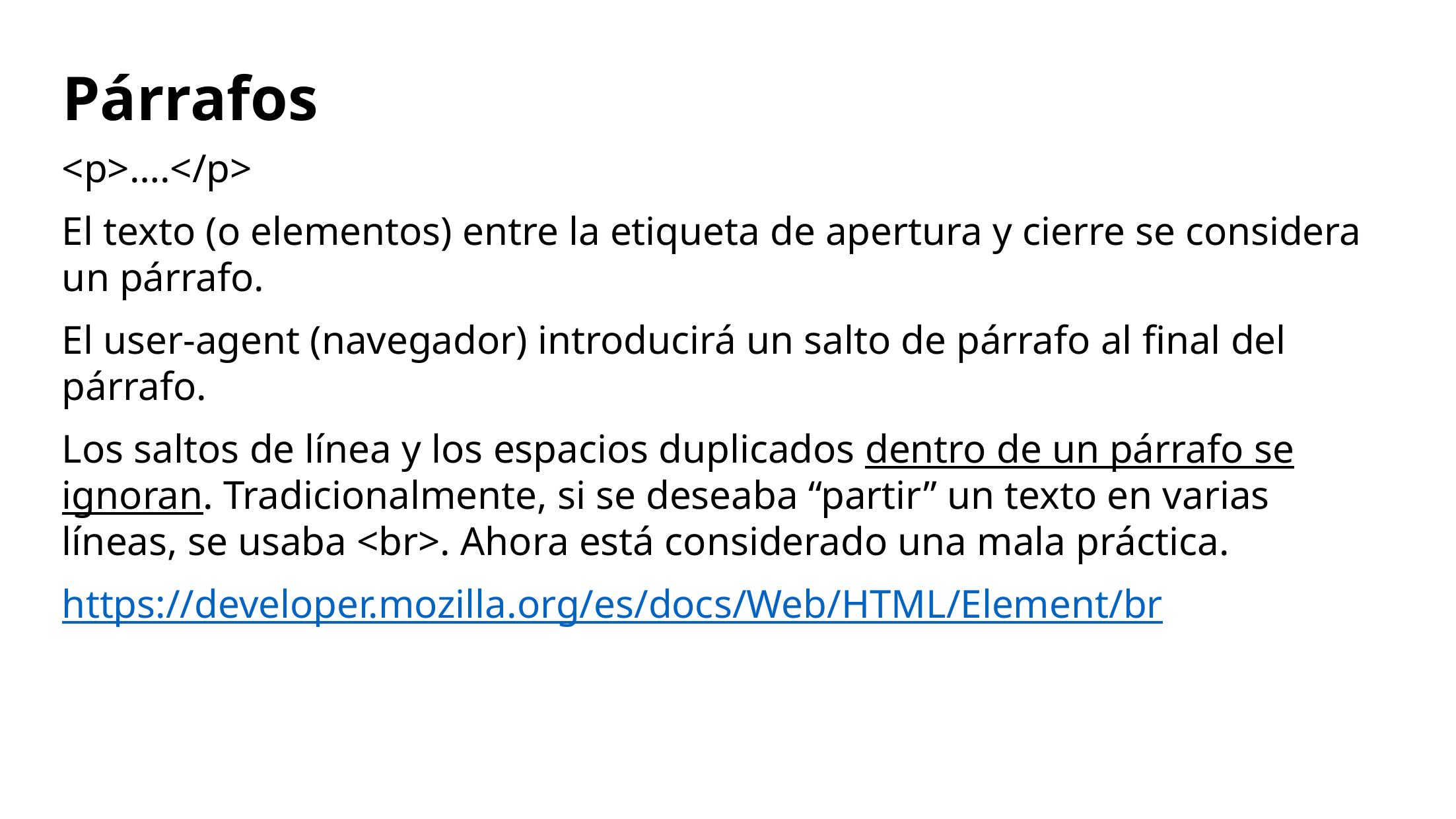

Párrafos
<p>….</p>
El texto (o elementos) entre la etiqueta de apertura y cierre se considera un párrafo.
El user-agent (navegador) introducirá un salto de párrafo al final del párrafo.
Los saltos de línea y los espacios duplicados dentro de un párrafo se ignoran. Tradicionalmente, si se deseaba “partir” un texto en varias líneas, se usaba <br>. Ahora está considerado una mala práctica.
https://developer.mozilla.org/es/docs/Web/HTML/Element/br